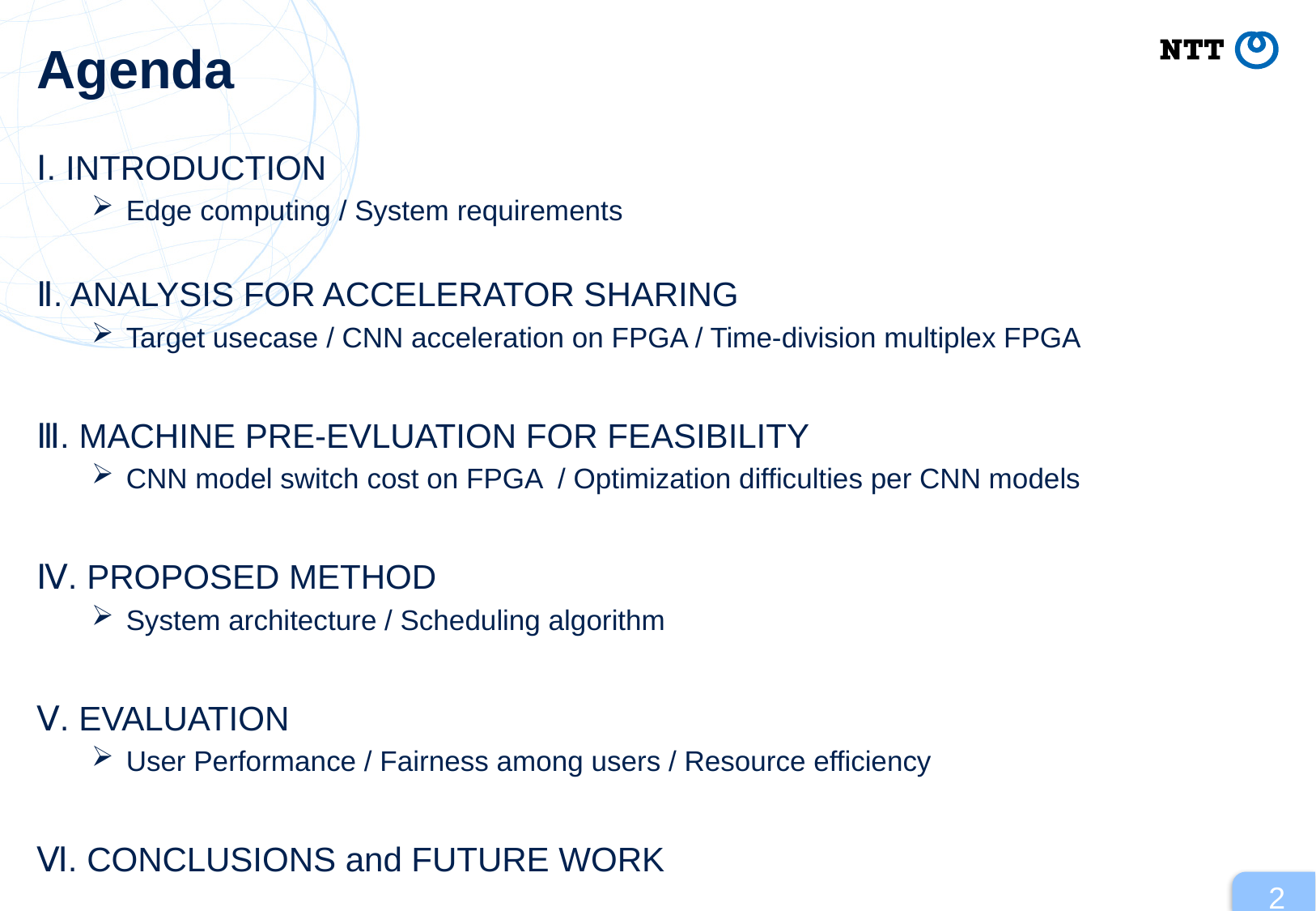

# Agenda
Ⅰ. INTRODUCTION
Edge computing / System requirements

Ⅱ. ANALYSIS FOR ACCELERATOR SHARING
Target usecase / CNN acceleration on FPGA / Time-division multiplex FPGA

Ⅲ. MACHINE PRE-EVLUATION FOR FEASIBILITY
CNN model switch cost on FPGA  / Optimization difficulties per CNN models

Ⅳ. PROPOSED METHOD
System architecture / Scheduling algorithm

Ⅴ. EVALUATION
User Performance / Fairness among users / Resource efficiency

Ⅵ. CONCLUSIONS and FUTURE WORK
2